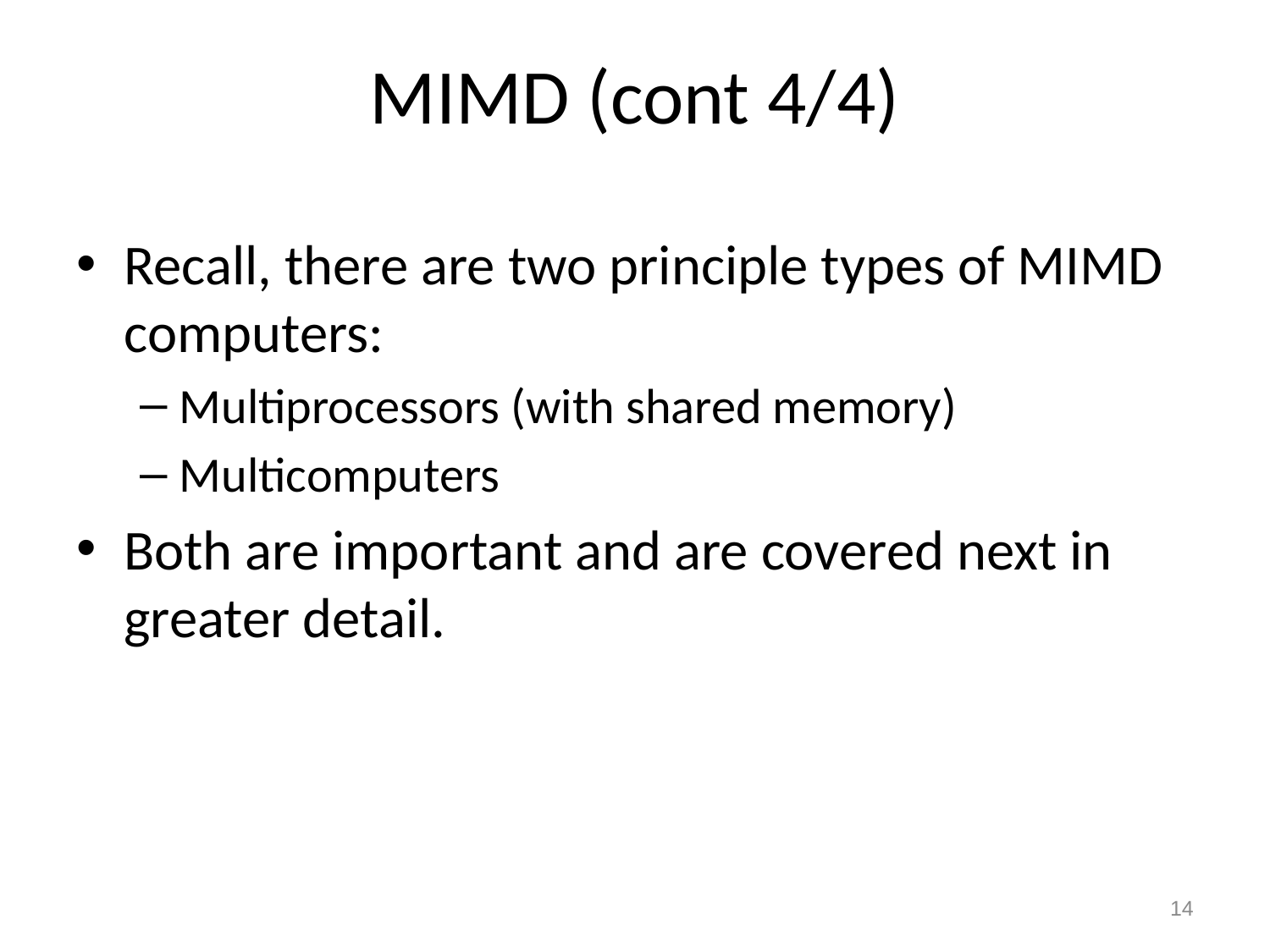

# MIMD (cont 4/4)
Recall, there are two principle types of MIMD computers:
Multiprocessors (with shared memory)
Multicomputers
Both are important and are covered next in greater detail.
14